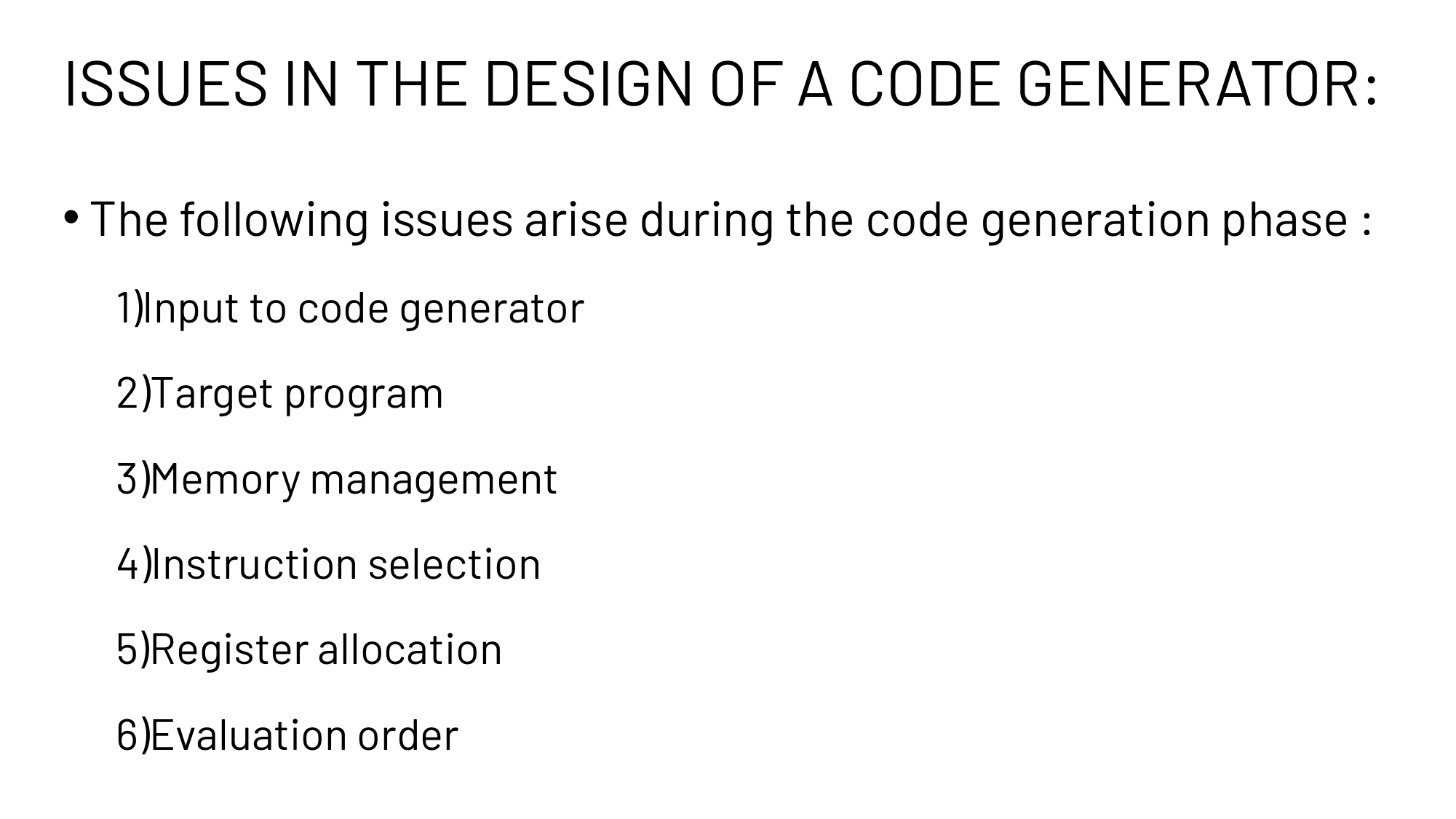

# ISSUES IN THE DESIGN OF A CODE GENERATOR:
The following issues arise during the code generation phase :
1)Input to code generator
2)Target program
3)Memory management
4)Instruction selection
5)Register allocation
6)Evaluation order